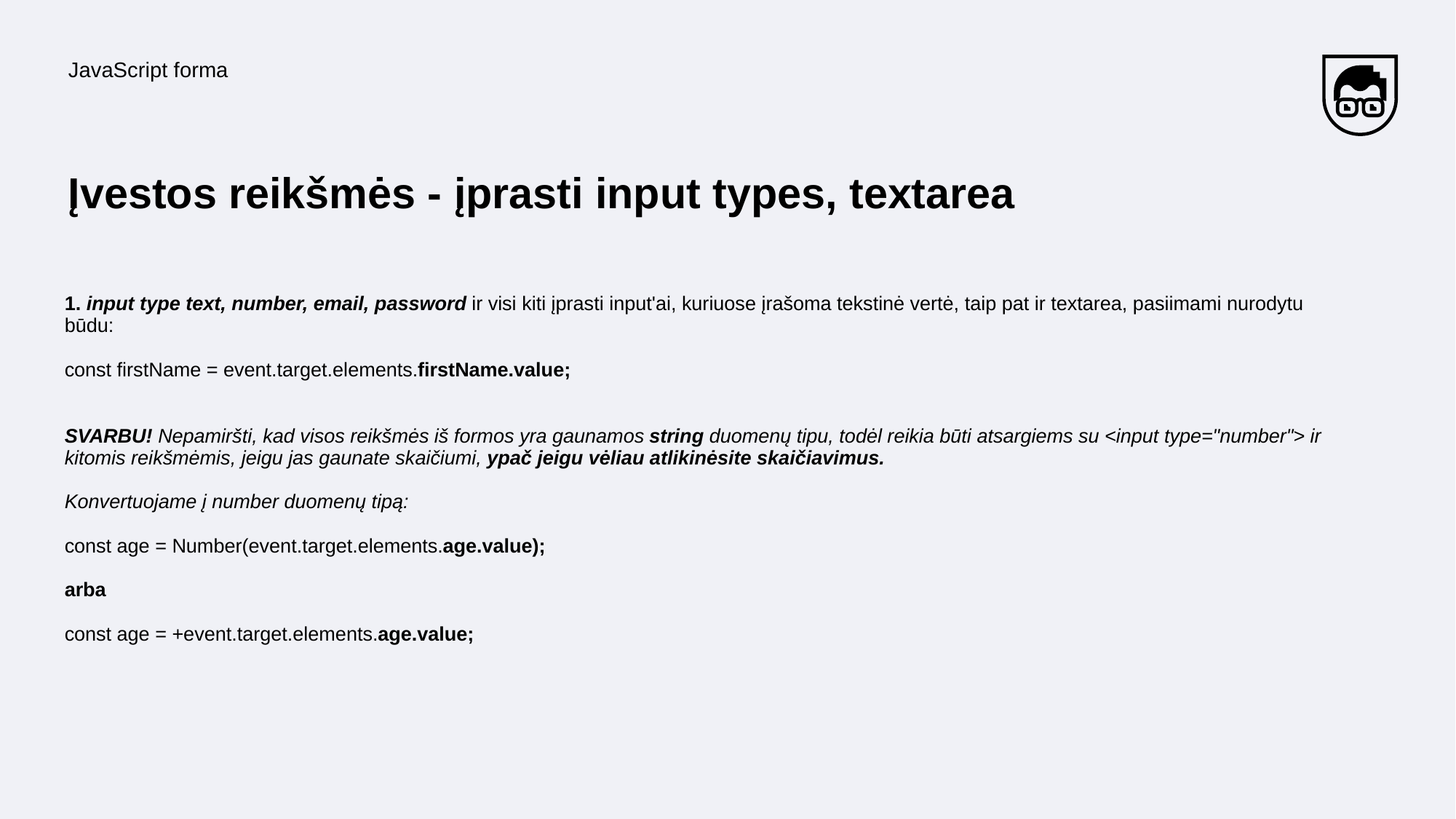

JavaScript forma
# Įvestos reikšmės - įprasti input types, textarea
1. input type text, number, email, password ir visi kiti įprasti input'ai, kuriuose įrašoma tekstinė vertė, taip pat ir textarea, pasiimami nurodytu būdu:

const firstName = event.target.elements.firstName.value;

SVARBU! Nepamiršti, kad visos reikšmės iš formos yra gaunamos string duomenų tipu, todėl reikia būti atsargiems su <input type="number"> ir kitomis reikšmėmis, jeigu jas gaunate skaičiumi, ypač jeigu vėliau atlikinėsite skaičiavimus.

Konvertuojame į number duomenų tipą:

const age = Number(event.target.elements.age.value);

arba

const age = +event.target.elements.age.value;